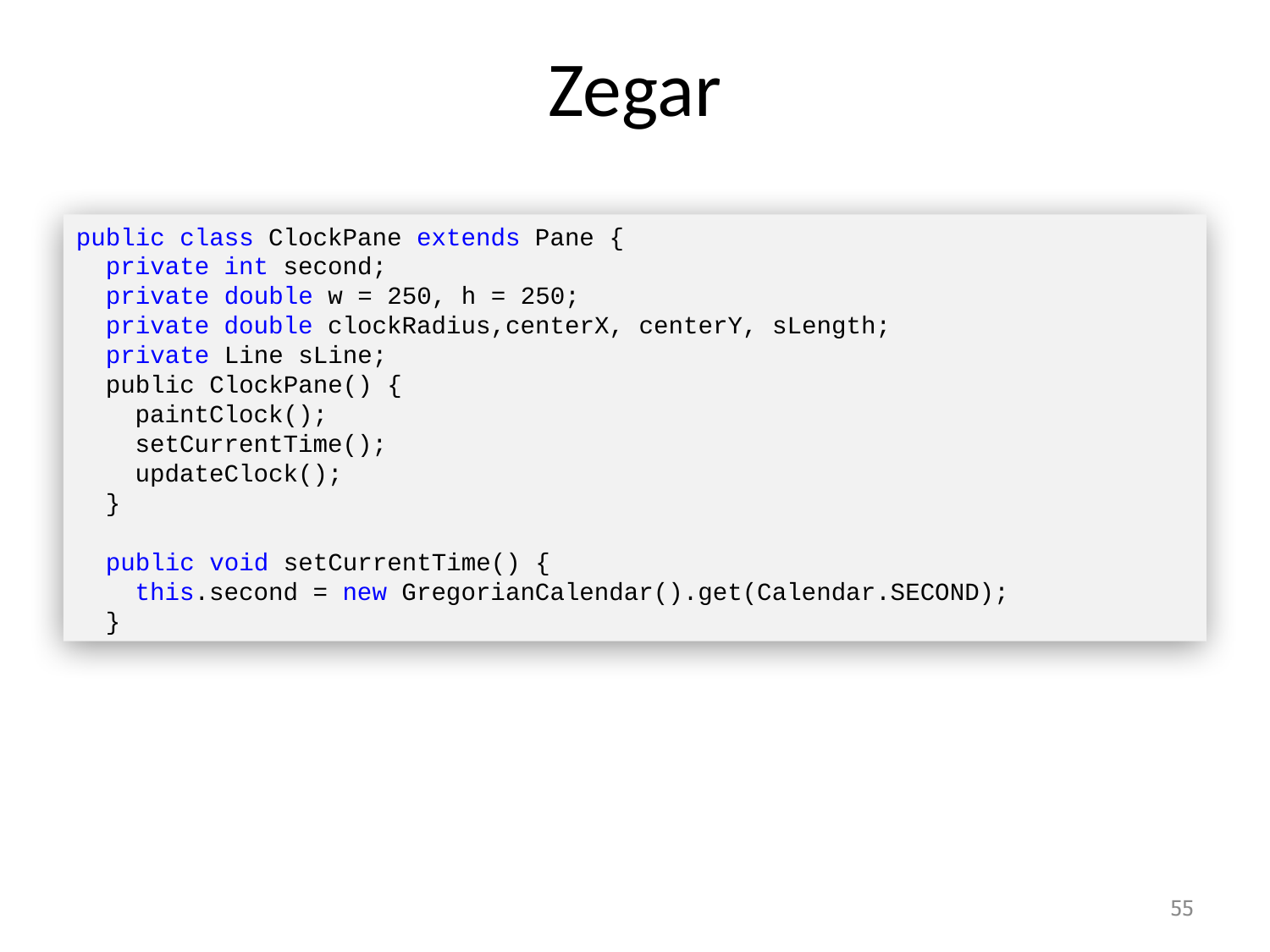

# Zegar
public class ClockPane extends Pane {
  private int second;
  private double w = 250, h = 250;
  private double clockRadius,centerX, centerY, sLength;
  private Line sLine;
  public ClockPane() {
    paintClock();
    setCurrentTime();
    updateClock();
  }

  public void setCurrentTime() {
    this.second = new GregorianCalendar().get(Calendar.SECOND);
  }
55